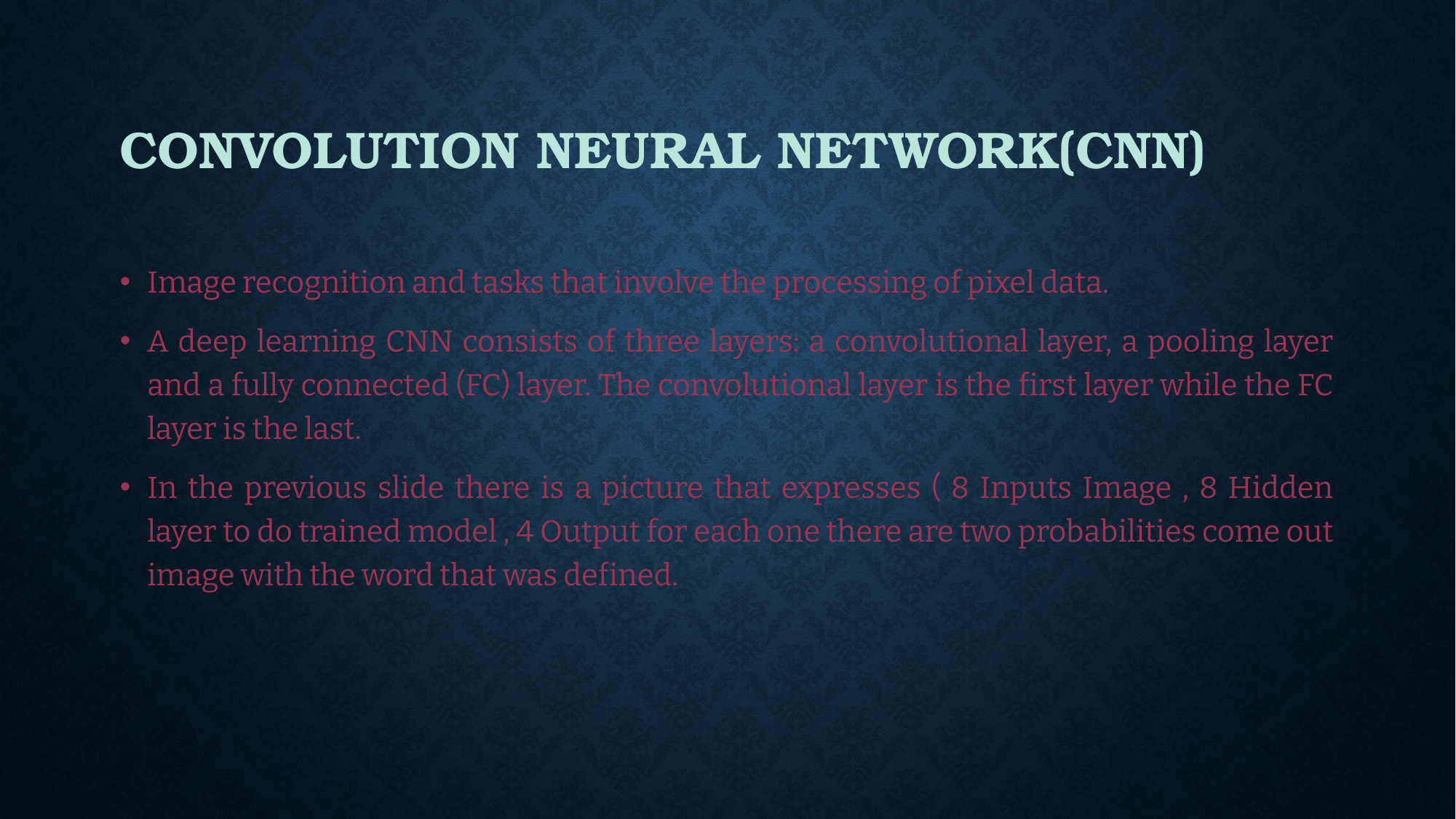

# Convolution Neural Network(CNN)
Image recognition and tasks that involve the processing of pixel data.
A deep learning CNN consists of three layers: a convolutional layer, a pooling layer and a fully connected (FC) layer. The convolutional layer is the first layer while the FC layer is the last.
In the previous slide there is a picture that expresses ( 8 Inputs Image , 8 Hidden layer to do trained model , 4 Output for each one there are two probabilities come out image with the word that was defined.